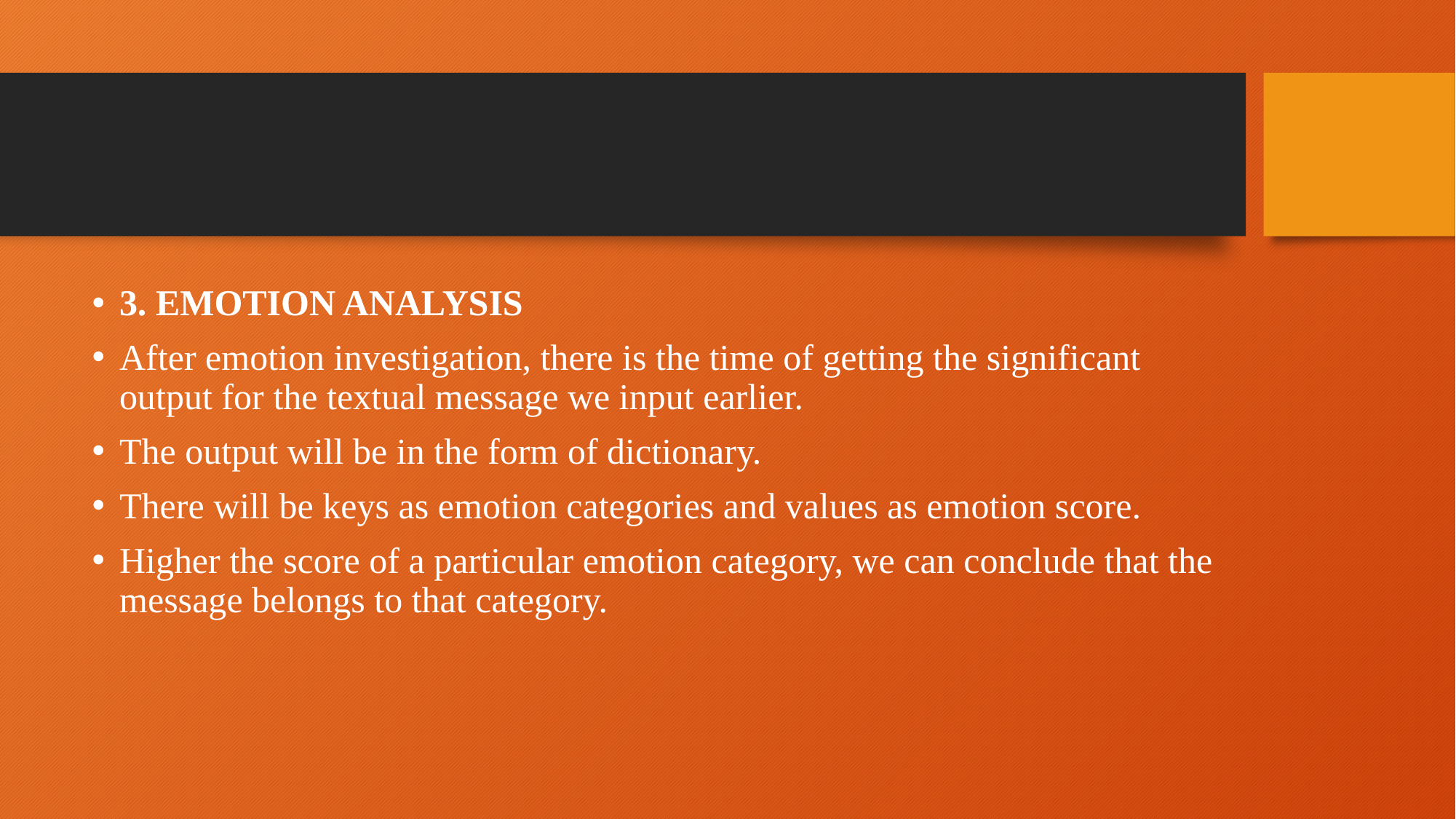

3. EMOTION ANALYSIS
After emotion investigation, there is the time of getting the significant output for the textual message we input earlier.
The output will be in the form of dictionary.
There will be keys as emotion categories and values as emotion score.
Higher the score of a particular emotion category, we can conclude that the message belongs to that category.